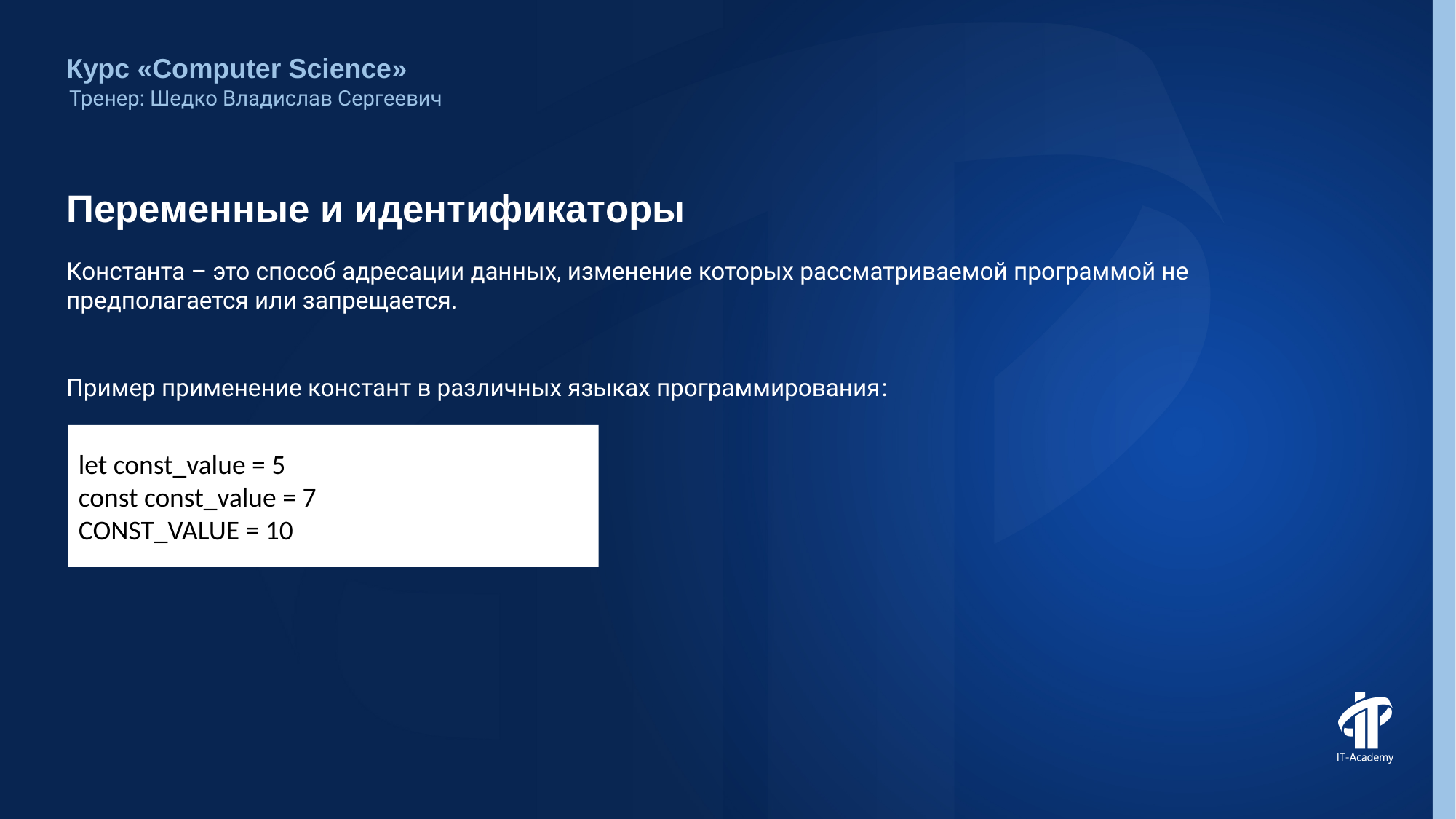

Курс «Computer Science»
Тренер: Шедко Владислав Сергеевич

# Переменные и идентификаторы
Константа – это способ адресации данных, изменение которых рассматриваемой программой не предполагается или запрещается.

Пример применение констант в различных языках программирования:

let const_value = 5
const const_value = 7
CONST_VALUE = 10